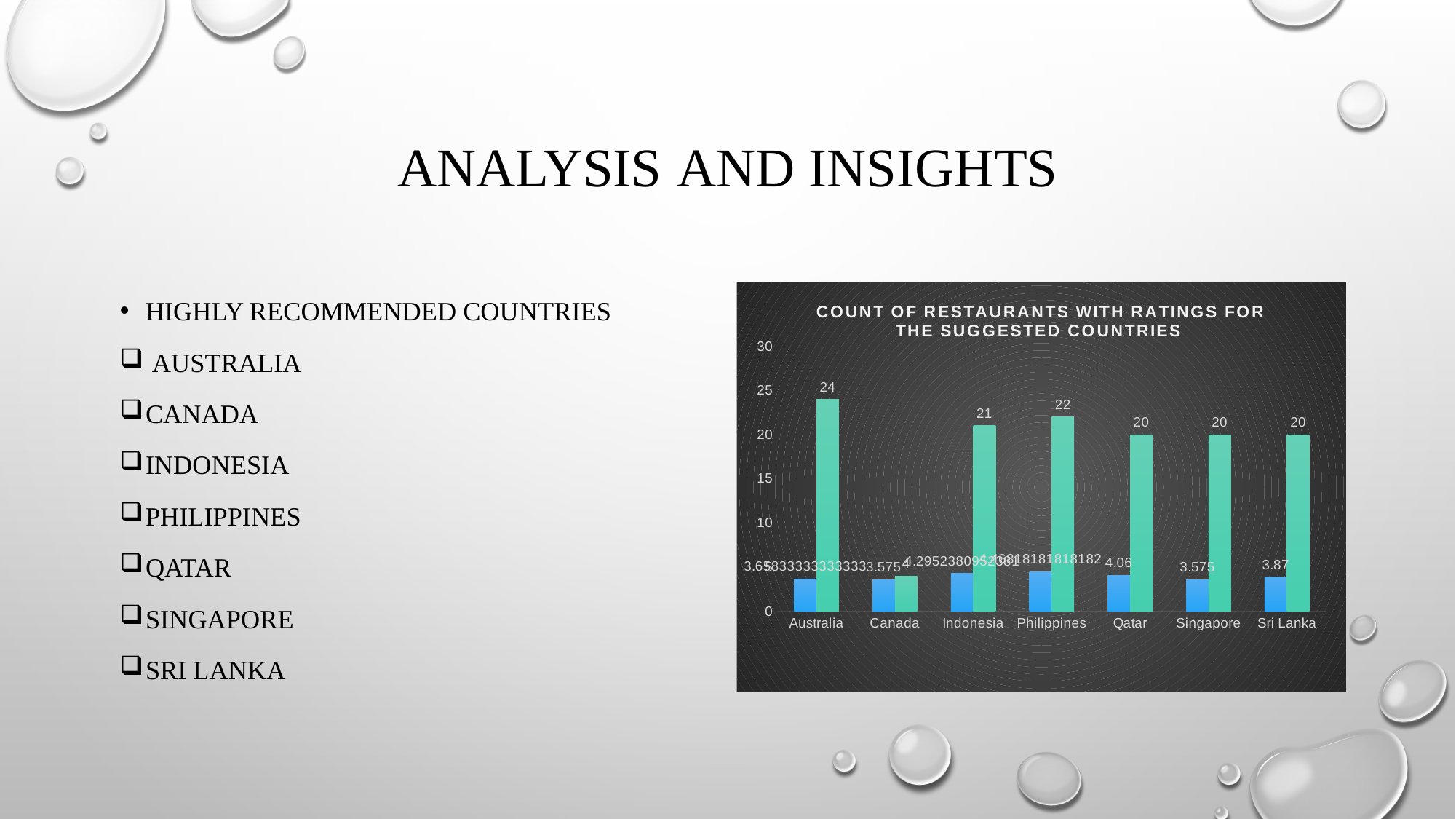

# ANALYSIS AND INSIGHTS

### Chart: COUNT OF RESTAURANTS WITH RATINGS FOR THE SUGGESTED COUNTRIES

| Category | Average of Rating | Count of RestaurantID |
|---|---|---|
| Australia | 3.6583333333333328 | 24.0 |
| Canada | 3.575 | 4.0 |
| Indonesia | 4.295238095238097 | 21.0 |
| Philippines | 4.46818181818182 | 22.0 |
| Qatar | 4.0600000000000005 | 20.0 |
| Singapore | 3.575 | 20.0 |
| Sri Lanka | 3.8699999999999997 | 20.0 |
Highly recommended countries
 Australia
Canada
Indonesia
Philippines
Qatar
Singapore
Sri Lanka